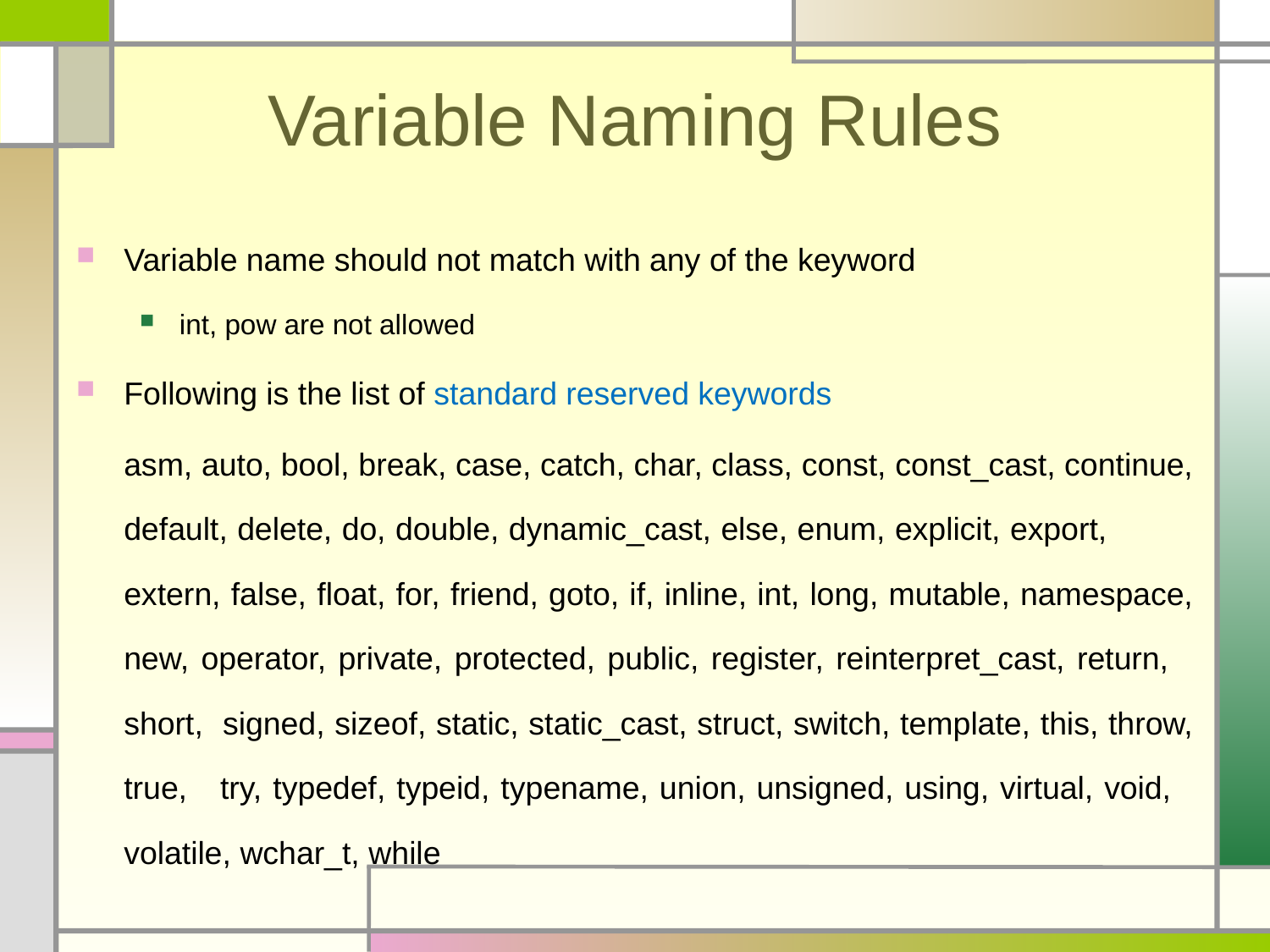

# Variable Naming Rules
Variable name should not match with any of the keyword
int, pow are not allowed
Following is the list of standard reserved keywords
	asm, auto, bool, break, case, catch, char, class, const, const_cast, continue, default, delete, do, double, dynamic_cast, else, enum, explicit, export,          extern, false, float, for, friend, goto, if, inline, int, long, mutable, namespace, new, operator, private, protected, public, register, reinterpret_cast, return,   short,  signed, sizeof, static, static_cast, struct, switch, template, this, throw, true,   try, typedef, typeid, typename, union, unsigned, using, virtual, void,   volatile, wchar_t, while